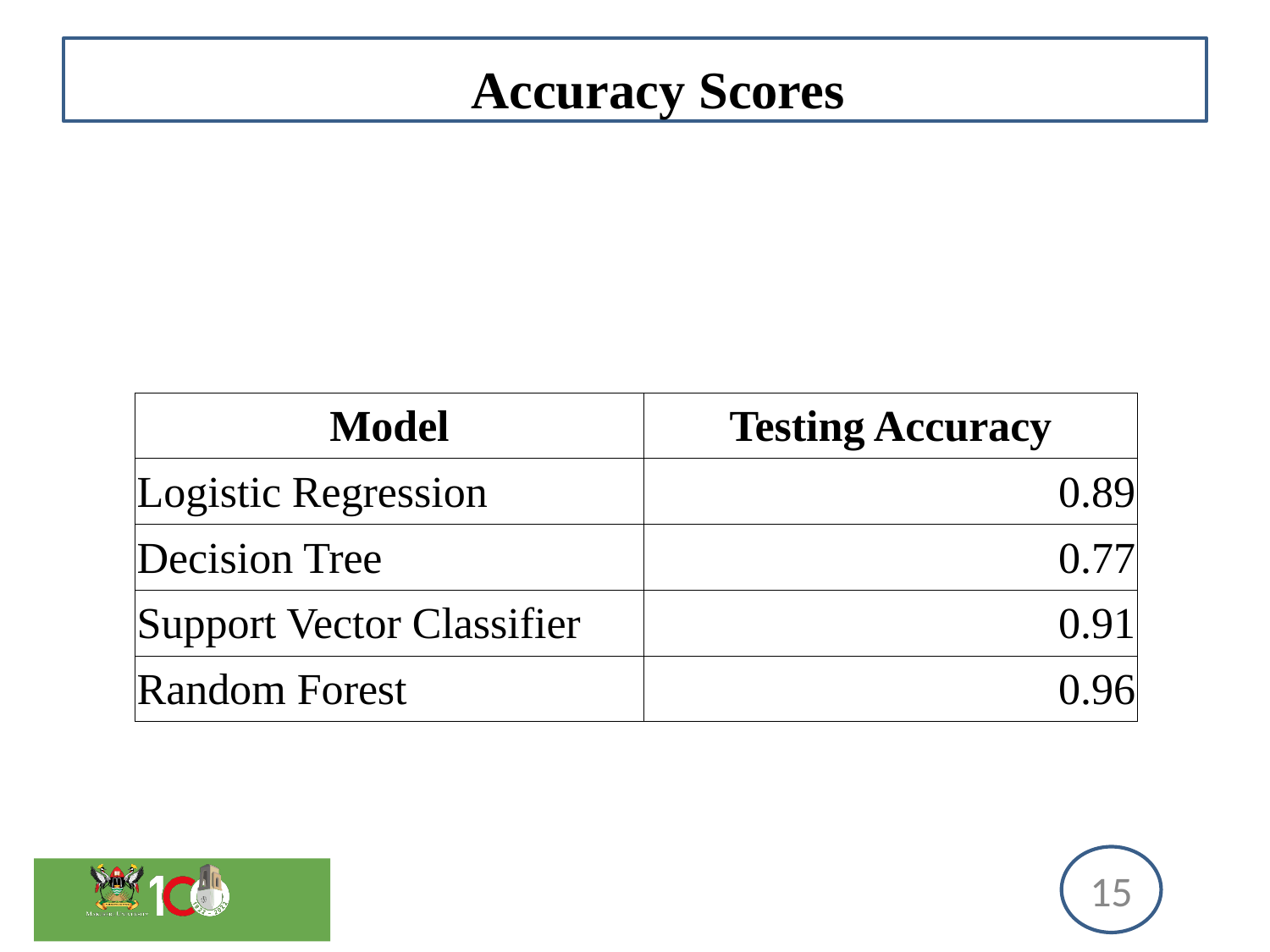

# Accuracy Scores
| Model | Testing Accuracy |
| --- | --- |
| Logistic Regression | 0.89 |
| Decision Tree | 0.77 |
| Support Vector Classifier | 0.91 |
| Random Forest | 0.96 |